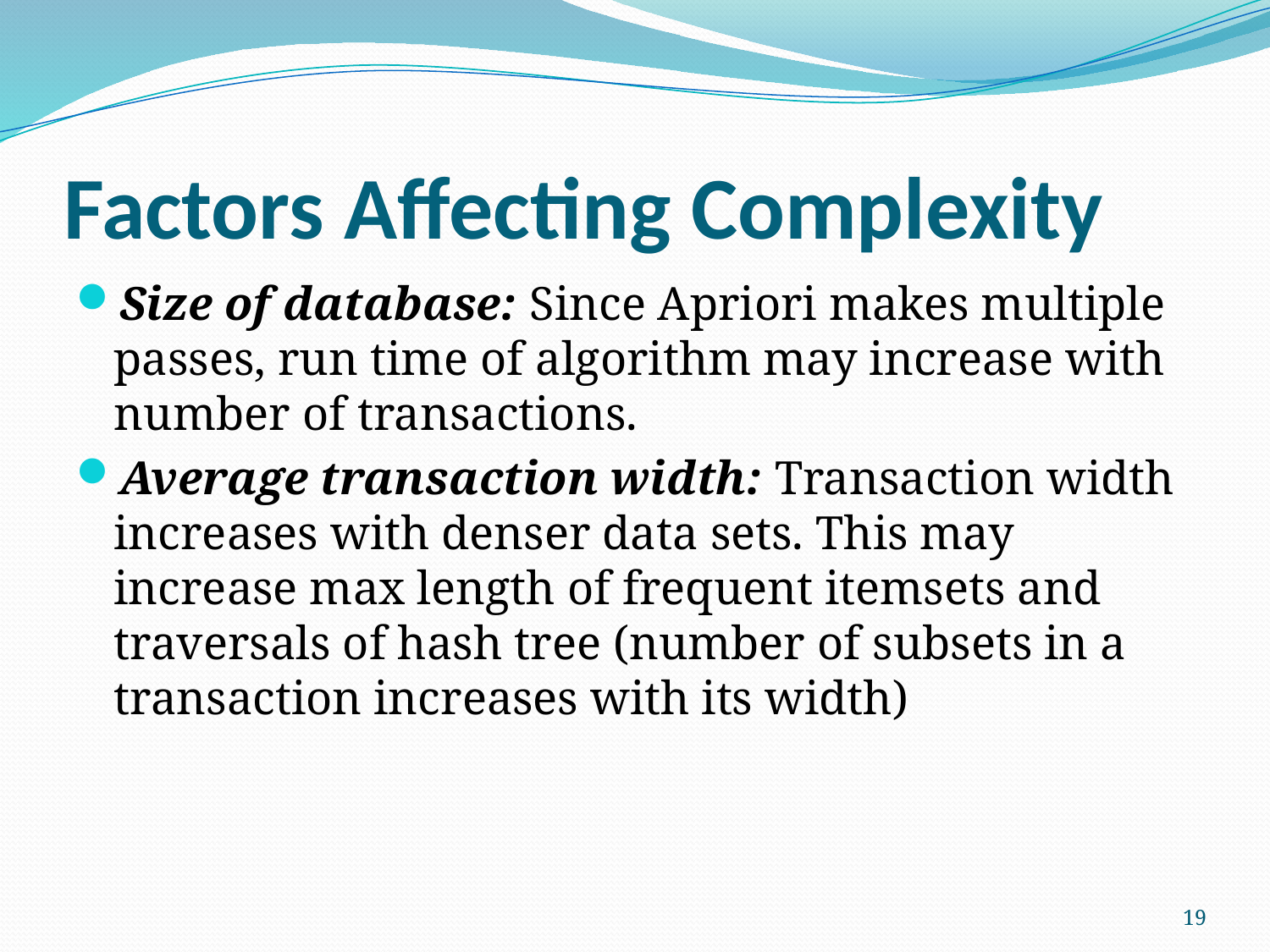

# Factors Affecting Complexity
Size of database: Since Apriori makes multiple passes, run time of algorithm may increase with number of transactions.
Average transaction width: Transaction width increases with denser data sets. This may increase max length of frequent itemsets and traversals of hash tree (number of subsets in a transaction increases with its width)

19